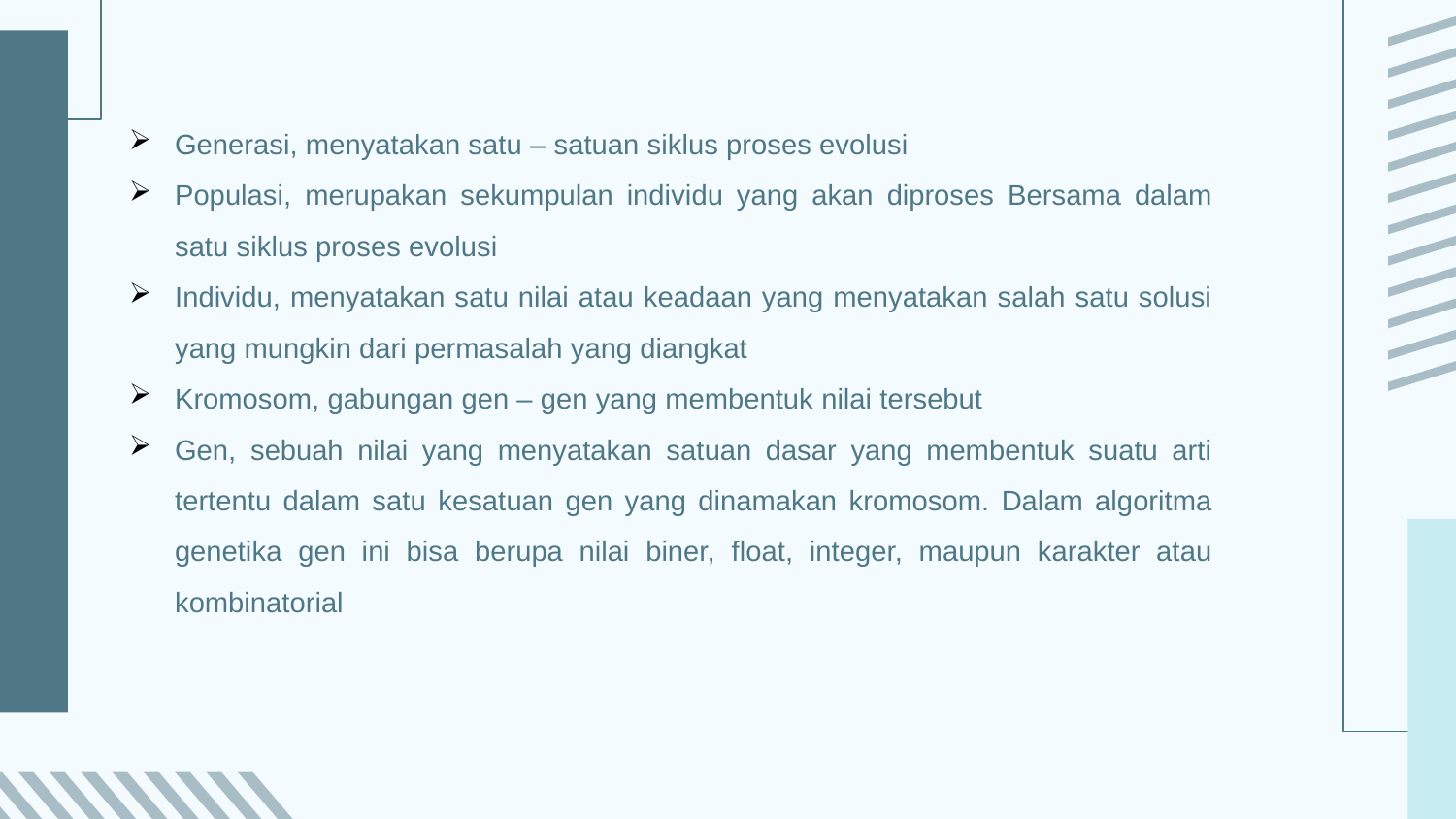

Generasi, menyatakan satu – satuan siklus proses evolusi
Populasi, merupakan sekumpulan individu yang akan diproses Bersama dalam satu siklus proses evolusi
Individu, menyatakan satu nilai atau keadaan yang menyatakan salah satu solusi yang mungkin dari permasalah yang diangkat
Kromosom, gabungan gen – gen yang membentuk nilai tersebut
Gen, sebuah nilai yang menyatakan satuan dasar yang membentuk suatu arti tertentu dalam satu kesatuan gen yang dinamakan kromosom. Dalam algoritma genetika gen ini bisa berupa nilai biner, float, integer, maupun karakter atau kombinatorial